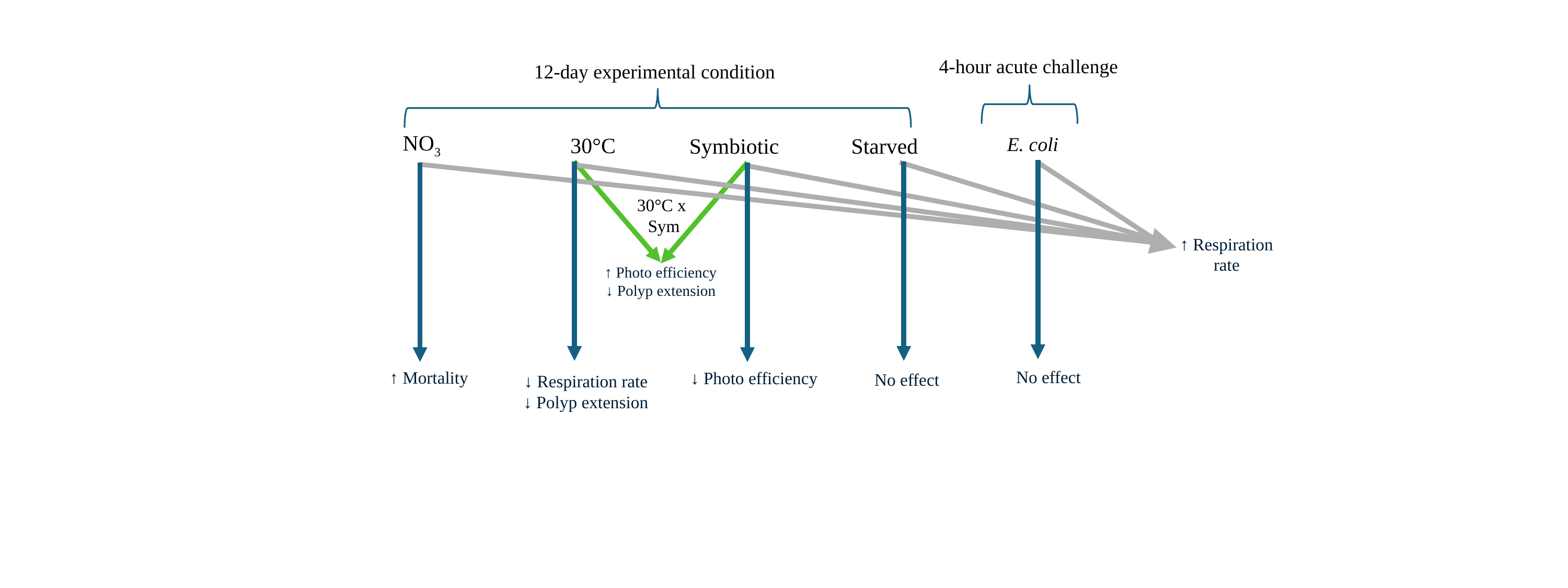

4-hour acute challenge
12-day experimental condition

NO3
30°C
E. coli
Symbiotic
Starved
30°C x
Sym
↑ Respiration rate

↑ Photo efficiency
↓ Polyp extension
No effect
↑ Mortality
↓ Photo efficiency
No effect
↓ Respiration rate
↓ Polyp extension